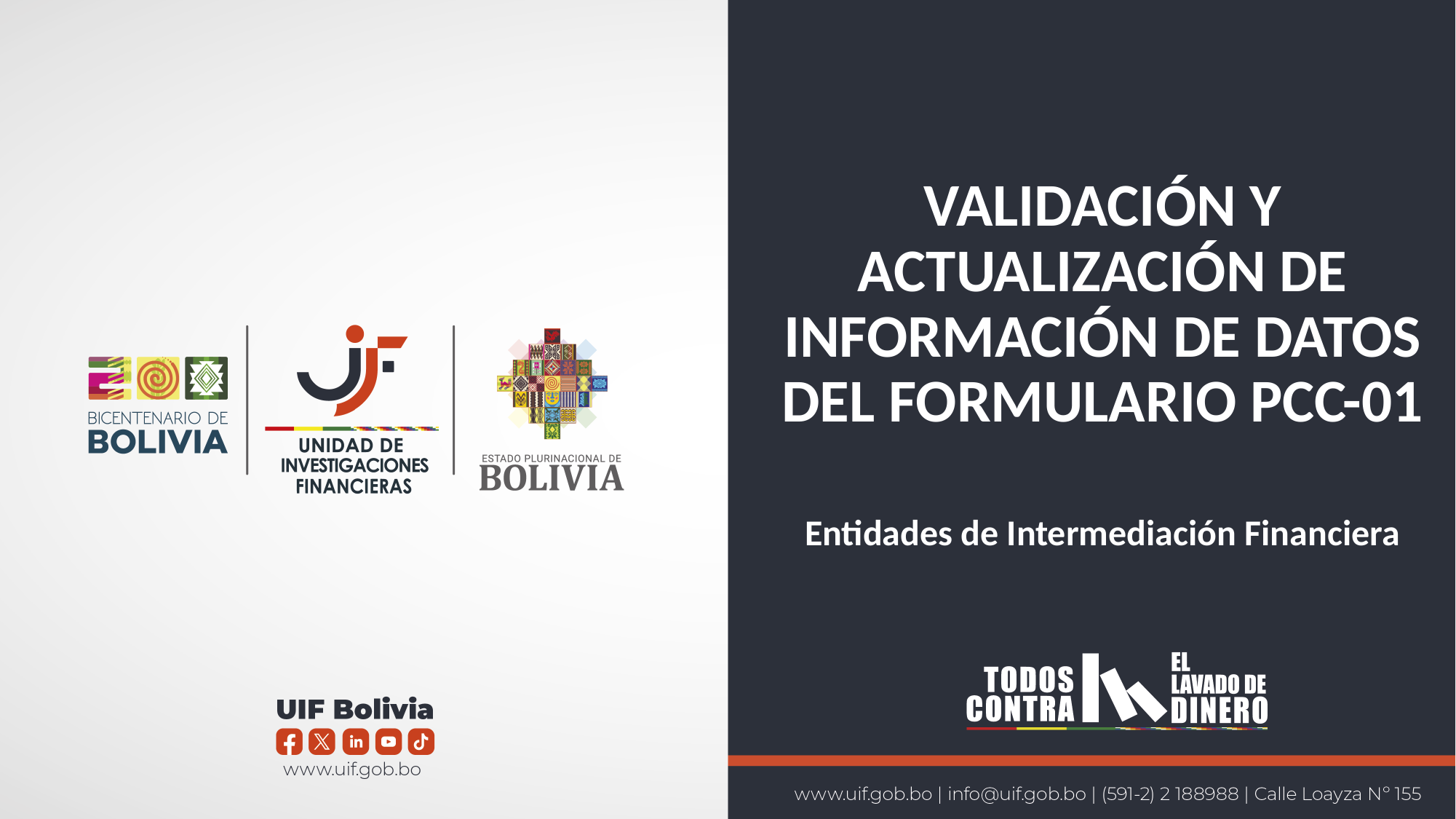

# VALIDACIÓN Y ACTUALIZACIÓN DE INFORMACIÓN DE DATOS DEL FORMULARIO PCC-01 Entidades de Intermediación Financiera